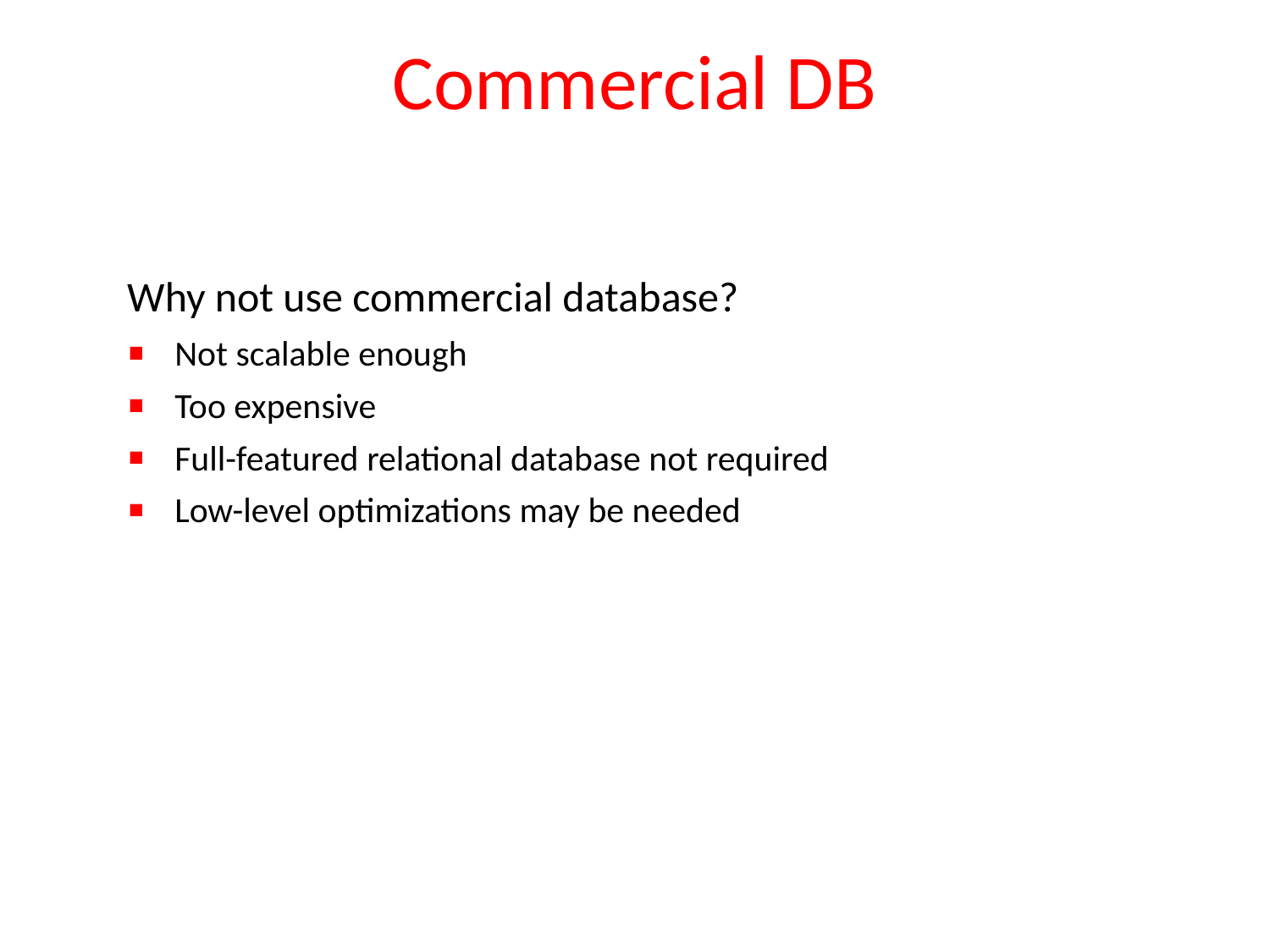

# Commercial DB
Why not use commercial database?
Not scalable enough
Too expensive
Full-featured relational database not required
Low-level optimizations may be needed